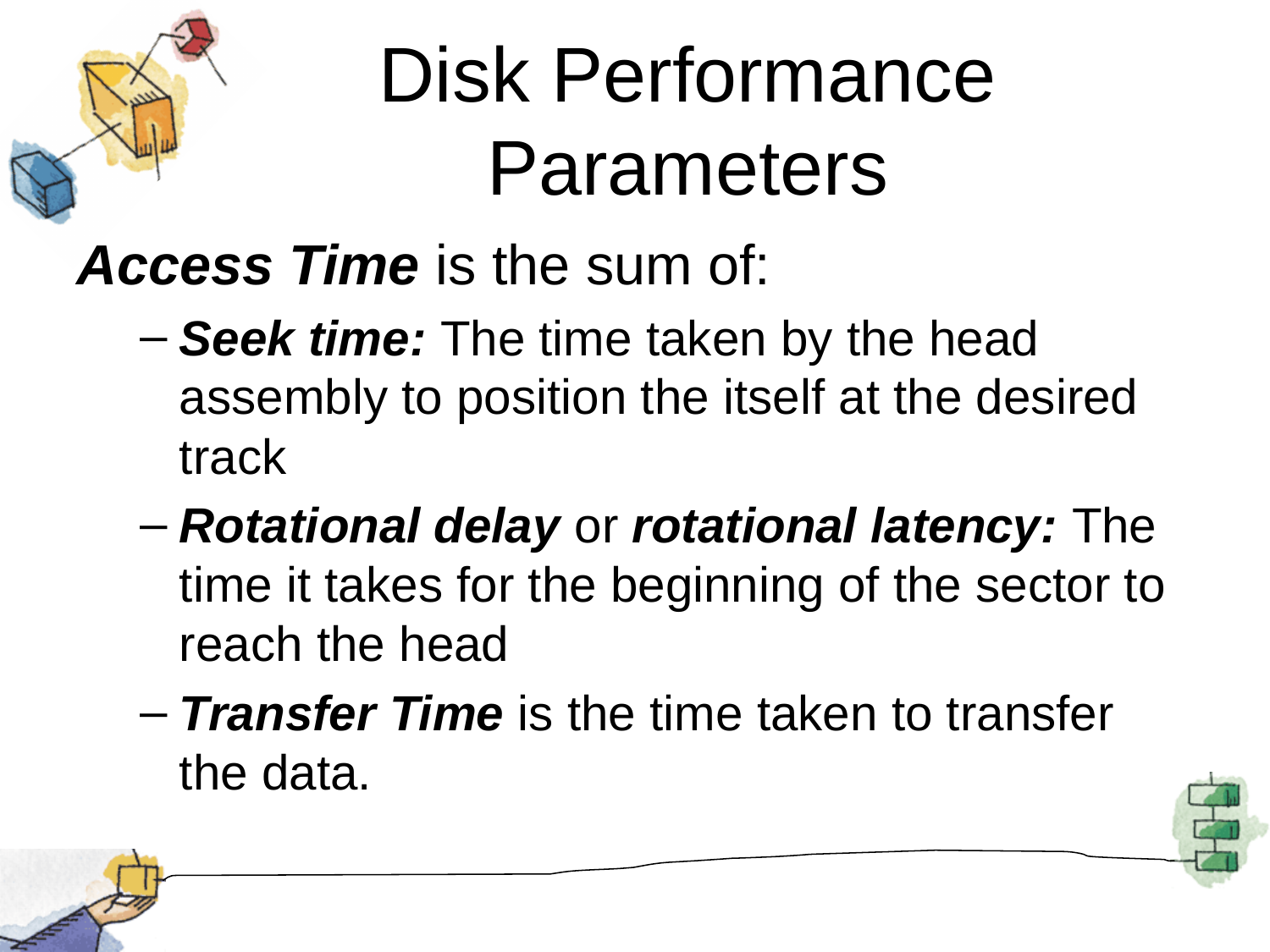

# Disk Performance Parameters
Access Time is the sum of:
Seek time: The time taken by the head assembly to position the itself at the desired track
Rotational delay or rotational latency: The time it takes for the beginning of the sector to reach the head
Transfer Time is the time taken to transfer the data.